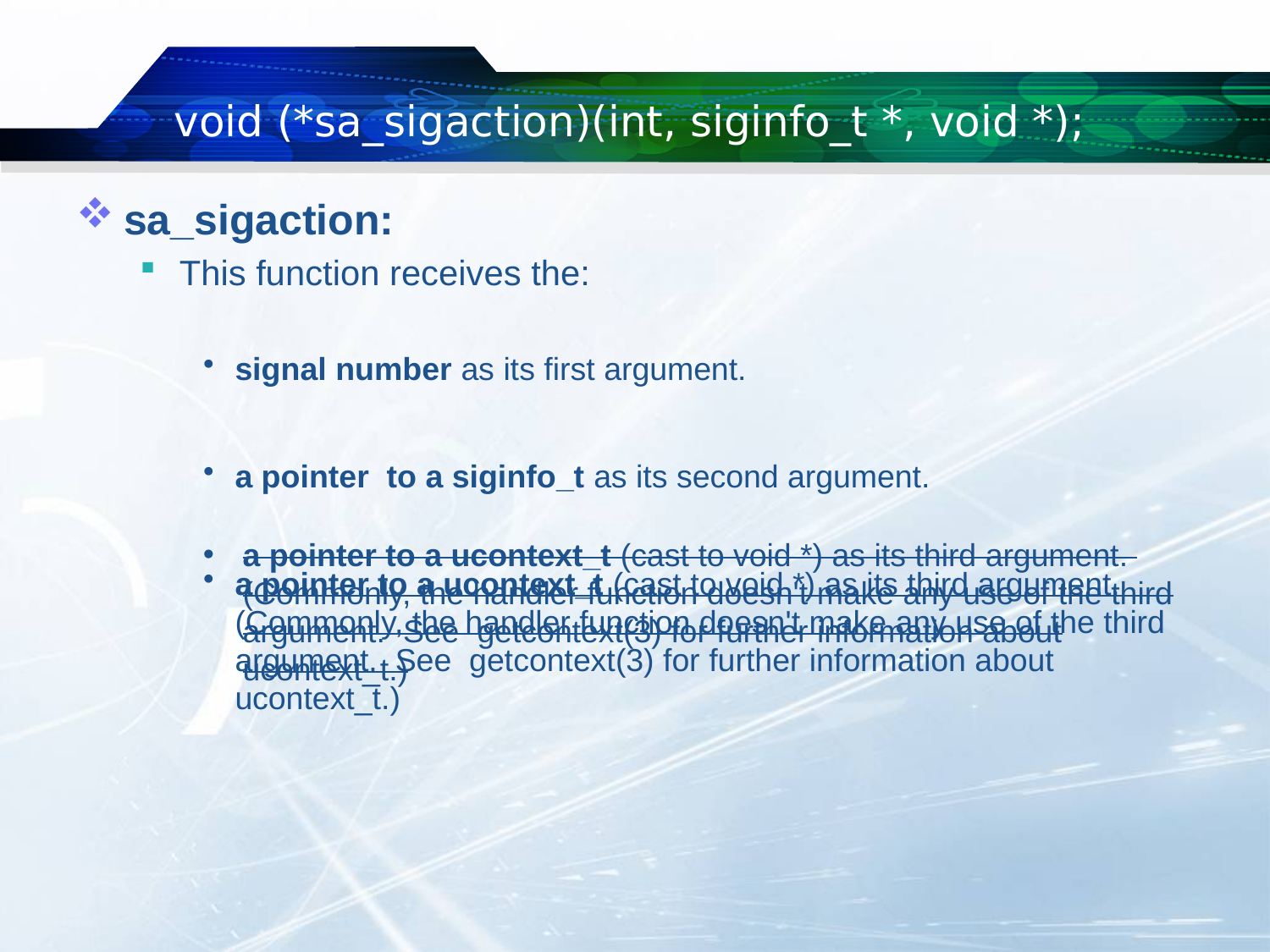

# void (*sa_sigaction)(int, siginfo_t *, void *);
sa_sigaction:
This function receives the:

signal number as its first argument.

a pointer  to a siginfo_t as its second argument.

a pointer to a ucontext_t (cast to void *) as its third argument.  (Commonly, the handler function doesn't make any use of the third argument.  See  getcontext(3) for further information about ucontext_t.)

a pointer to a ucontext_t (cast to void *) as its third argument.  (Commonly, the handler function doesn't make any use of the third argument.  See  getcontext(3) for further information about ucontext_t.)